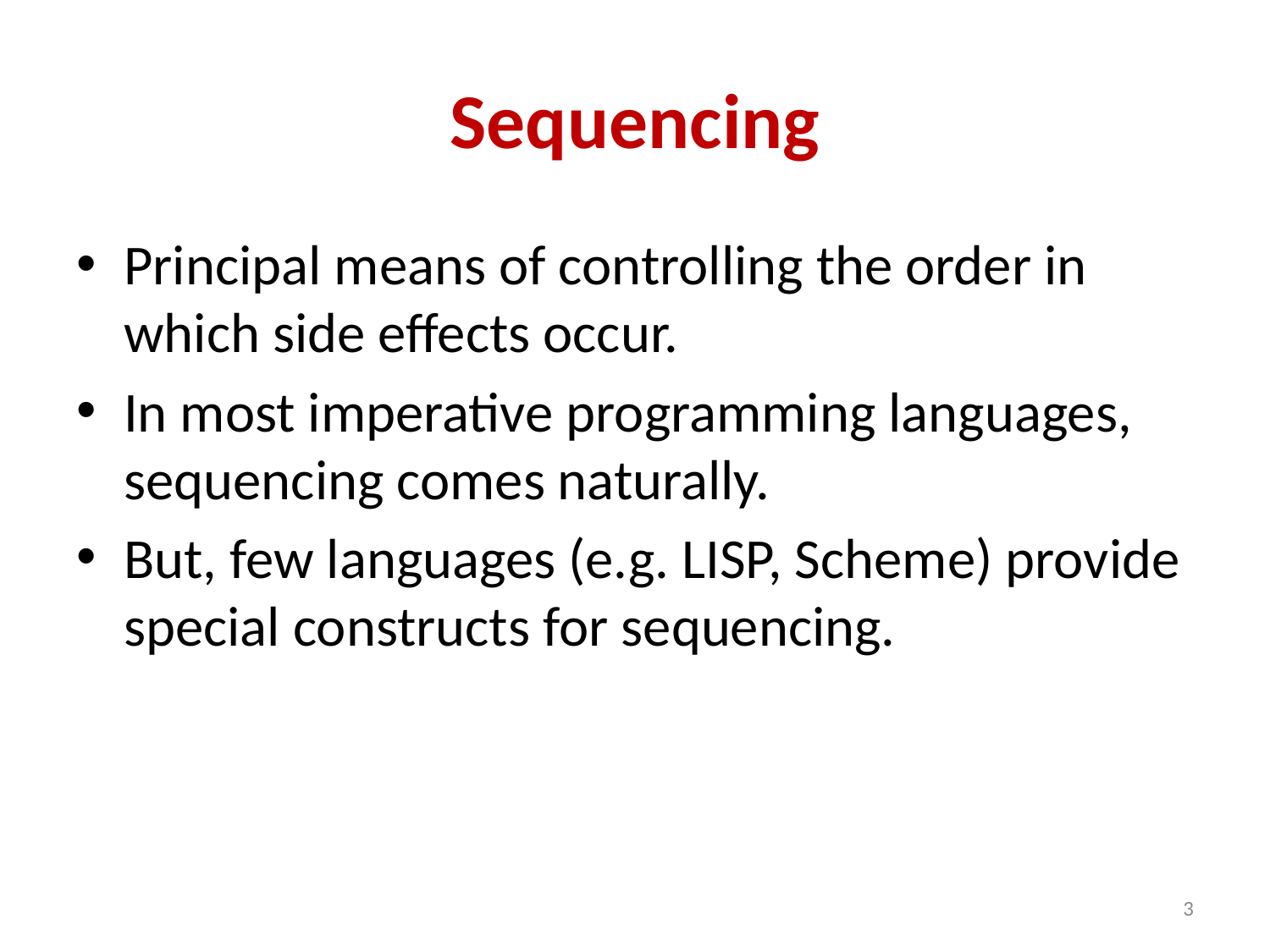

# Sequencing
Principal means of controlling the order in which side effects occur.
In most imperative programming languages, sequencing comes naturally.
But, few languages (e.g. LISP, Scheme) provide special constructs for sequencing.
3